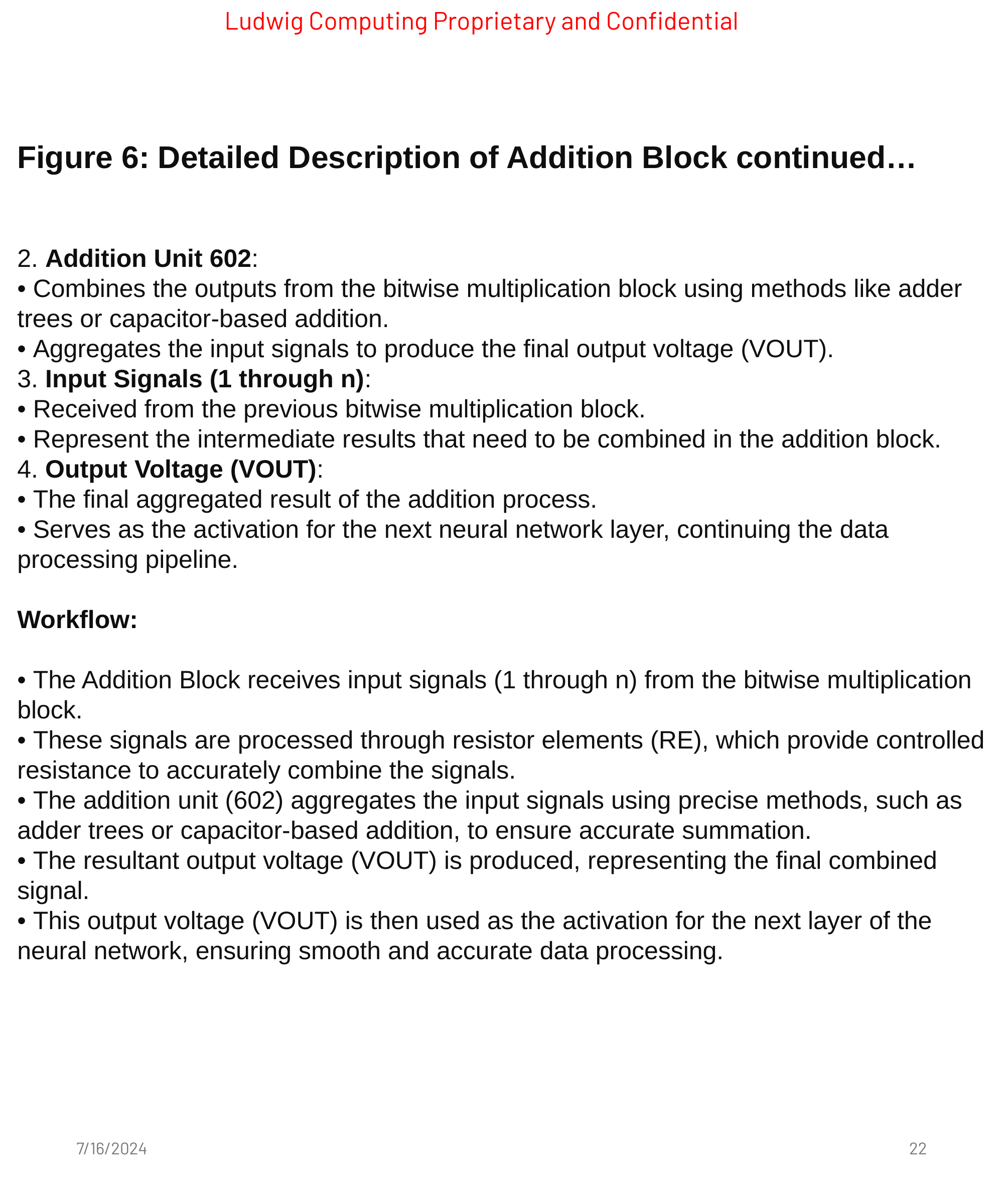

Ludwig Computing Proprietary and Confidential
Figure 6: Detailed Description of Addition Block continued…

2. Addition Unit 602:
• Combines the outputs from the bitwise multiplication block using methods like adder trees or capacitor-based addition.
• Aggregates the input signals to produce the final output voltage (VOUT).
3. Input Signals (1 through n):
• Received from the previous bitwise multiplication block.
• Represent the intermediate results that need to be combined in the addition block.
4. Output Voltage (VOUT):
• The final aggregated result of the addition process.
• Serves as the activation for the next neural network layer, continuing the data processing pipeline.

Workflow:

• The Addition Block receives input signals (1 through n) from the bitwise multiplication block.
• These signals are processed through resistor elements (RE), which provide controlled resistance to accurately combine the signals.
• The addition unit (602) aggregates the input signals using precise methods, such as adder trees or capacitor-based addition, to ensure accurate summation.
• The resultant output voltage (VOUT) is produced, representing the final combined signal.
• This output voltage (VOUT) is then used as the activation for the next layer of the neural network, ensuring smooth and accurate data processing.
7/16/2024
22